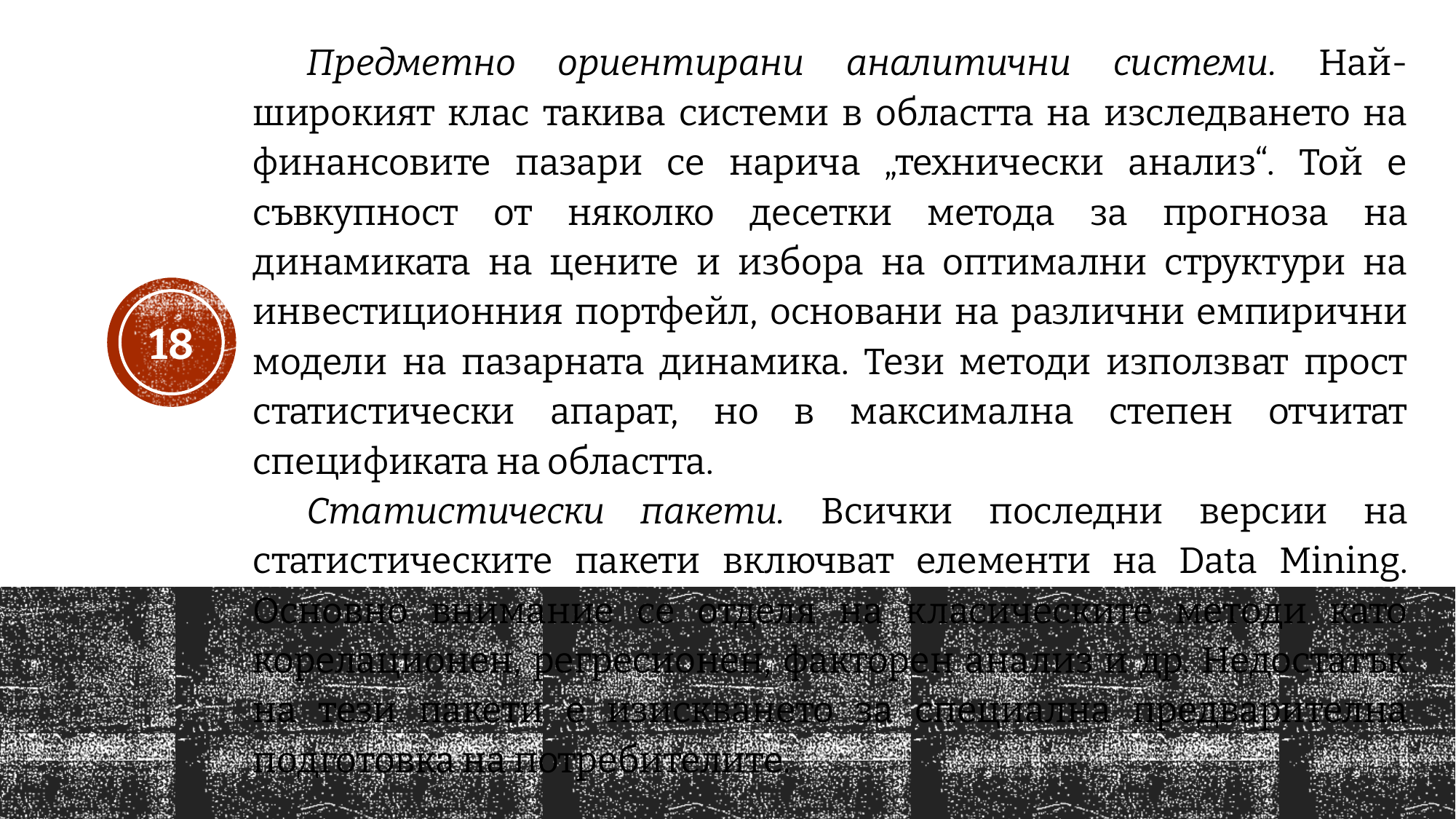

Предметно ориентирани аналитични системи. Най-широкият клас такива системи в областта на изследването на финансовите пазари се нарича „технически анализ“. Той е съвкупност от няколко десетки метода за прогноза на динамиката на цените и избора на оптимални структури на инвестиционния портфейл, основани на различни емпирични модели на пазарната динамика. Тези методи използват прост статистически апарат, но в максимална степен отчитат спецификата на областта.
Статистически пакети. Всички последни версии на статистическите пакети включват елементи на Data Mining. Основно внимание се отделя на класическите методи като корелационен, регресионен, факторен анализ и др. Недостатък на тези пакети е изискването за специална предварителна подготовка на потребителите.
18